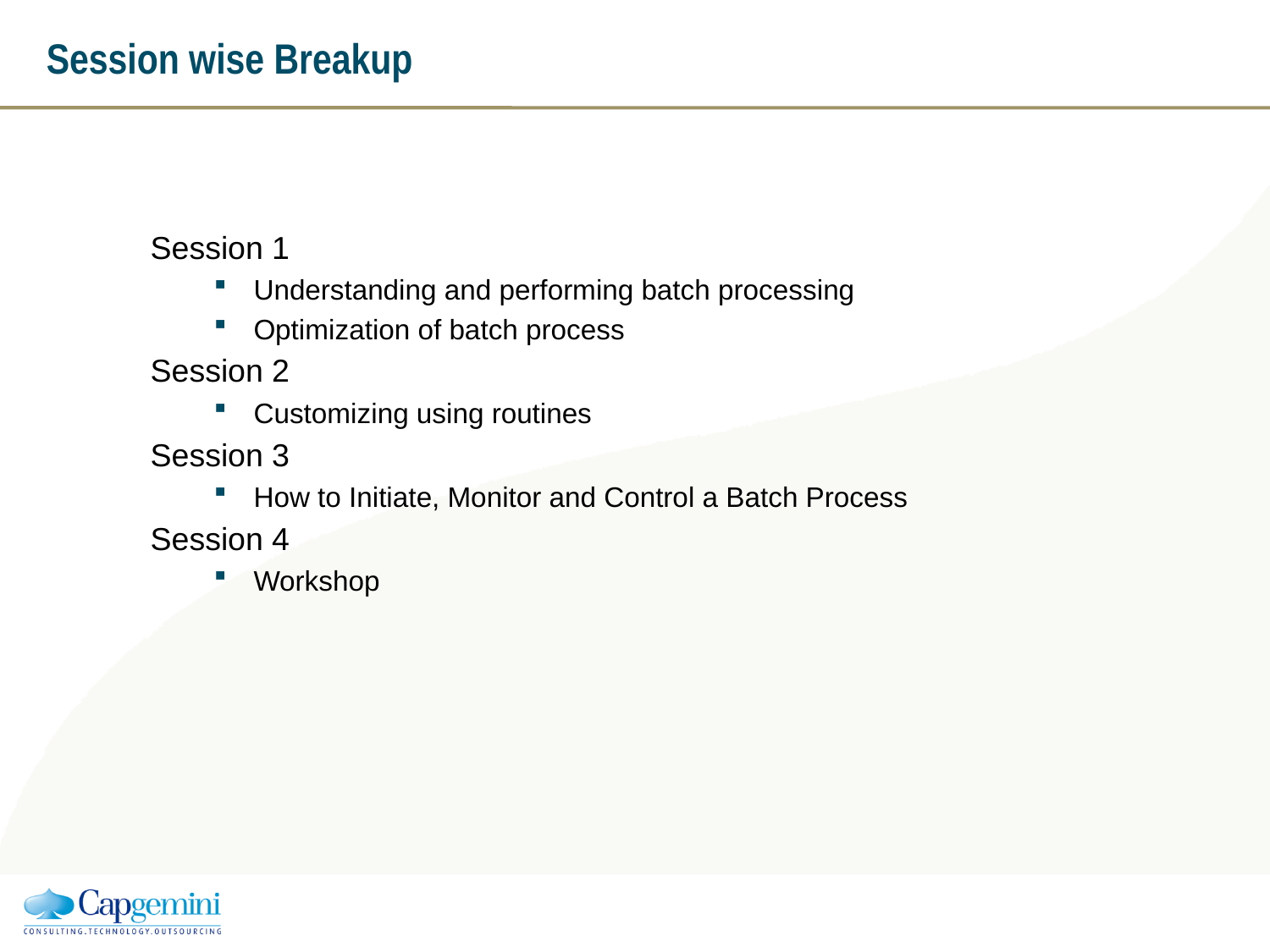

Session wise Breakup
Session 1
Understanding and performing batch processing
Optimization of batch process
Session 2
Customizing using routines
Session 3
How to Initiate, Monitor and Control a Batch Process
Session 4
Workshop